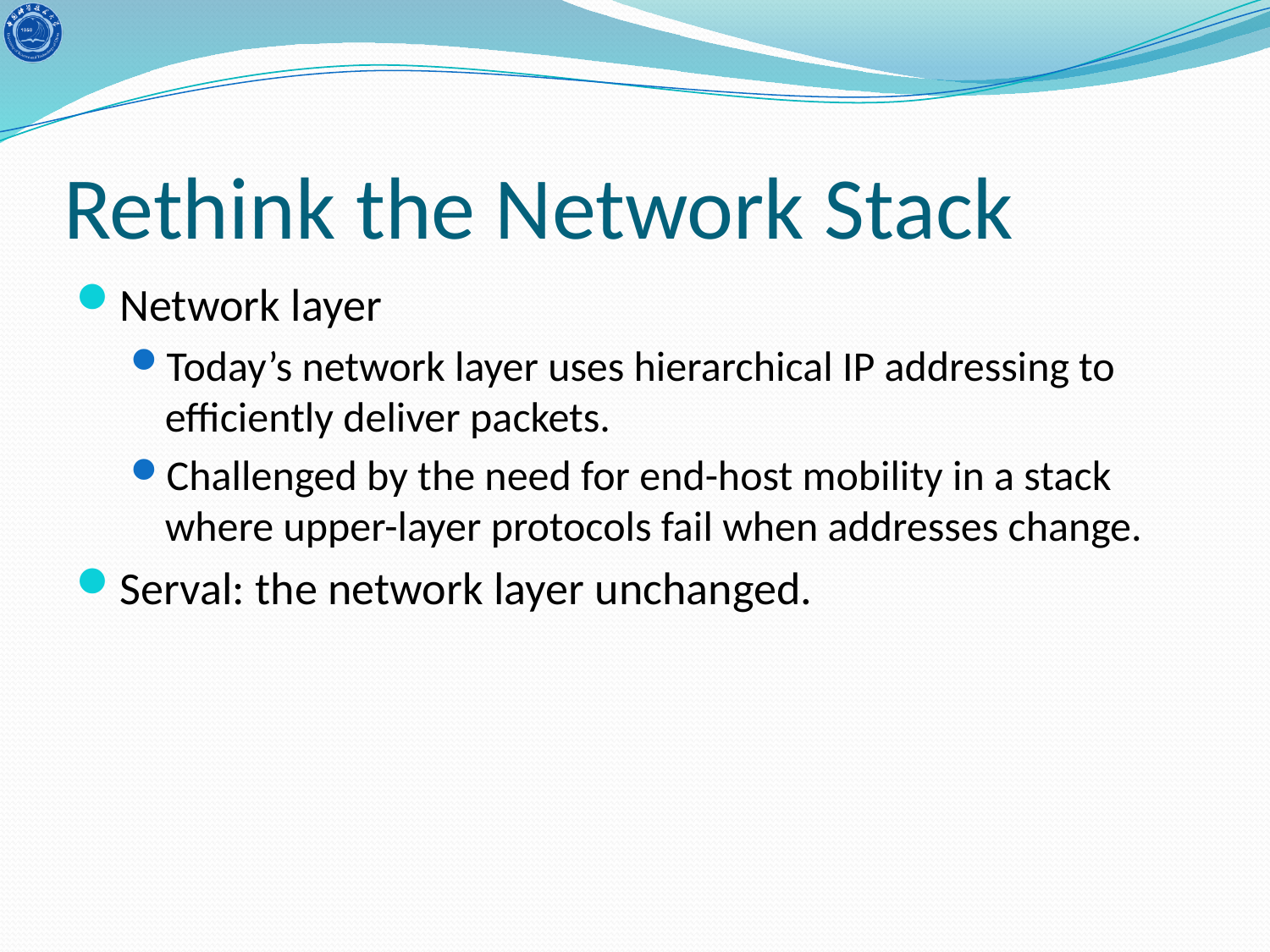

# Rethink the Network Stack
Network layer
Today’s network layer uses hierarchical IP addressing to efficiently deliver packets.
Challenged by the need for end-host mobility in a stack where upper-layer protocols fail when addresses change.
Serval: the network layer unchanged.